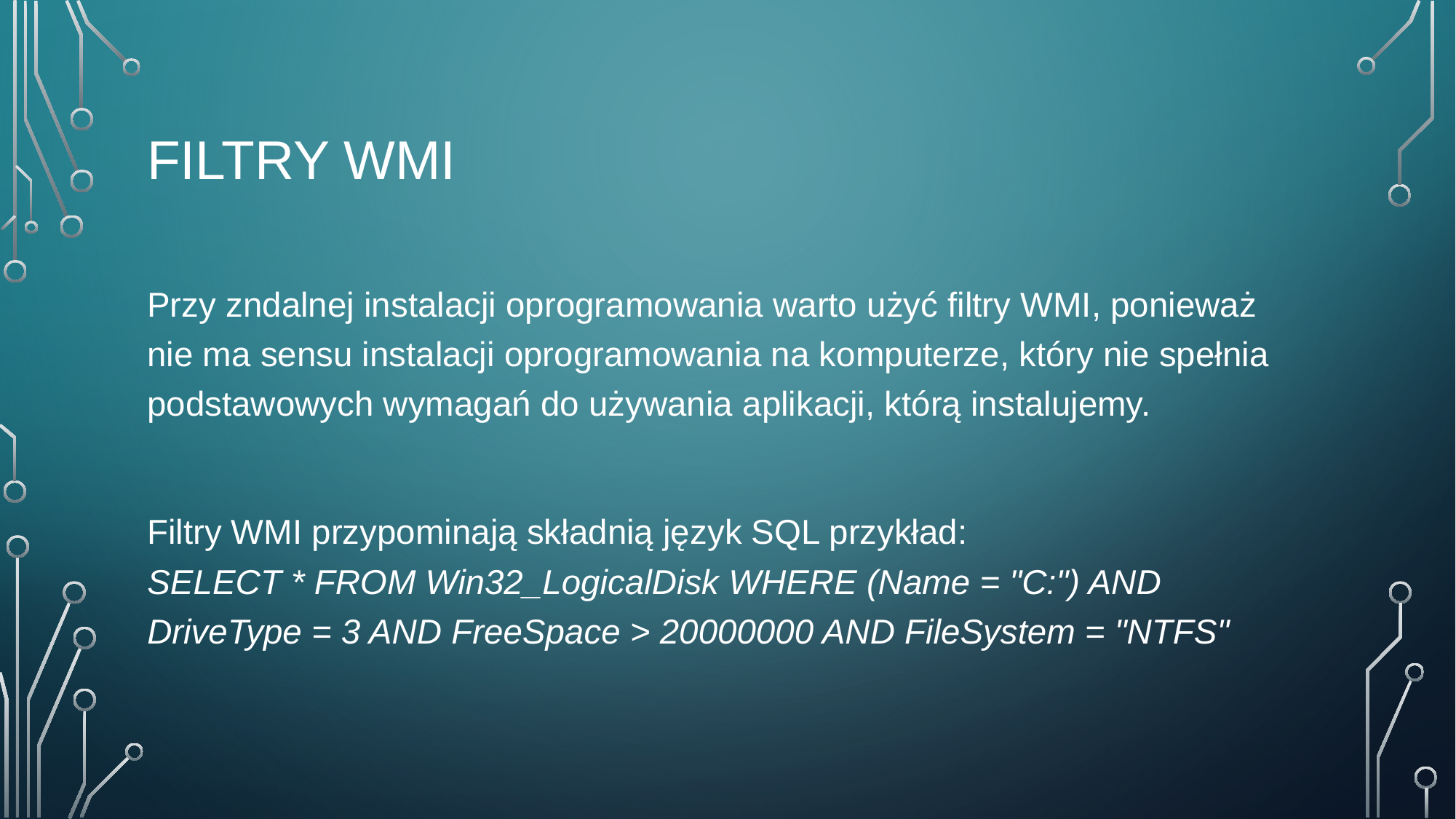

# Filtry wmi
Przy zndalnej instalacji oprogramowania warto użyć filtry WMI, ponieważ nie ma sensu instalacji oprogramowania na komputerze, który nie spełnia podstawowych wymagań do używania aplikacji, którą instalujemy.

Filtry WMI przypominają składnią język SQL przykład:
SELECT * FROM Win32_LogicalDisk WHERE (Name = "C:") AND DriveType = 3 AND FreeSpace > 20000000 AND FileSystem = "NTFS"